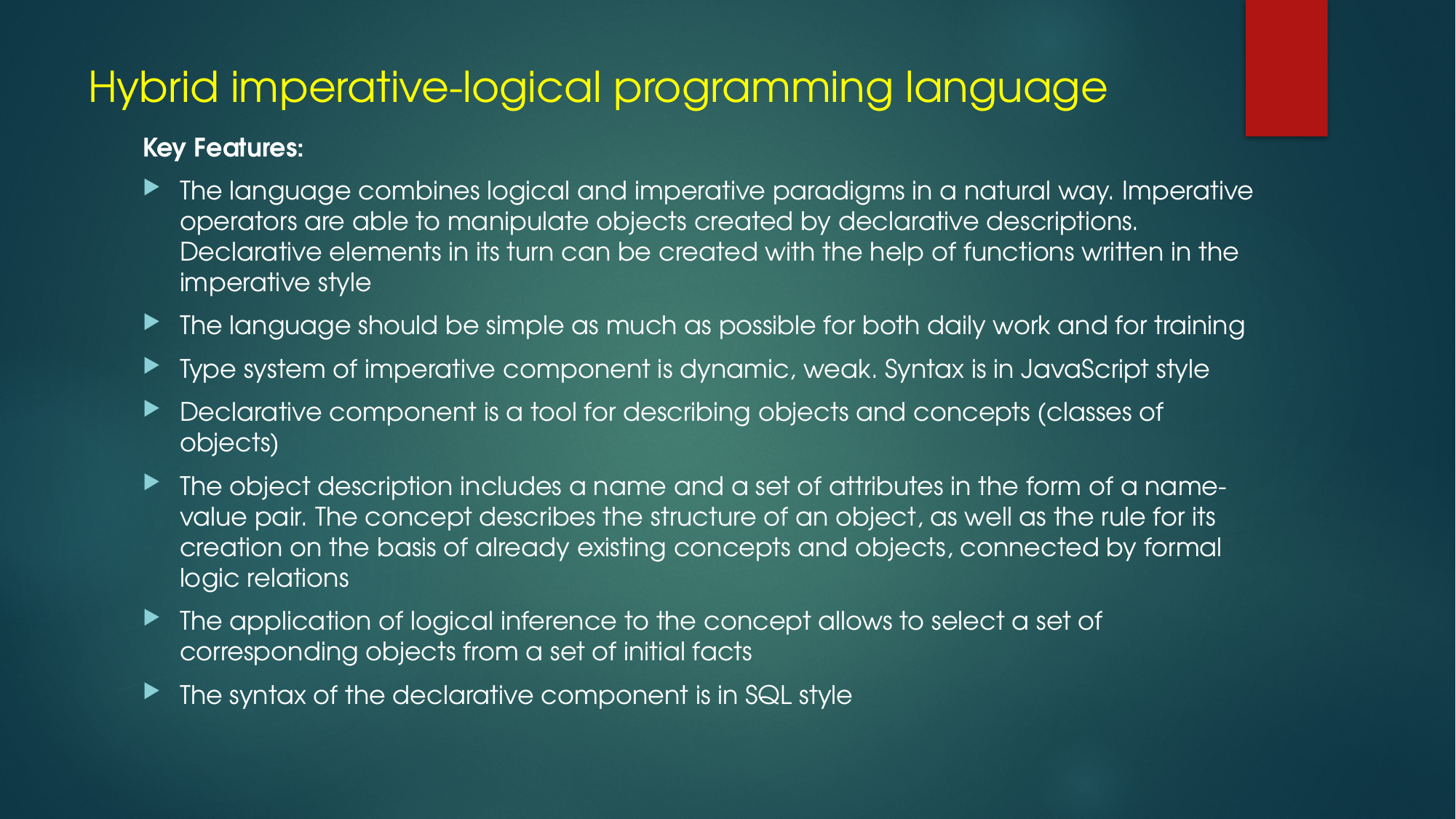

# Hybrid imperative-logical programming language
Key Features:
The language combines logical and imperative paradigms in a natural way. Imperative operators are able to manipulate objects created by declarative descriptions. Declarative elements in its turn can be created with the help of functions written in the imperative style
The language should be simple as much as possible for both daily work and for training
Type system of imperative component is dynamic, weak. Syntax is in JavaScript style
Declarative component is a tool for describing objects and concepts (classes of objects)
The object description includes a name and a set of attributes in the form of a name-value pair. The concept describes the structure of an object, as well as the rule for its creation on the basis of already existing concepts and objects, connected by formal logic relations
The application of logical inference to the concept allows to select a set of corresponding objects from a set of initial facts
The syntax of the declarative component is in SQL style